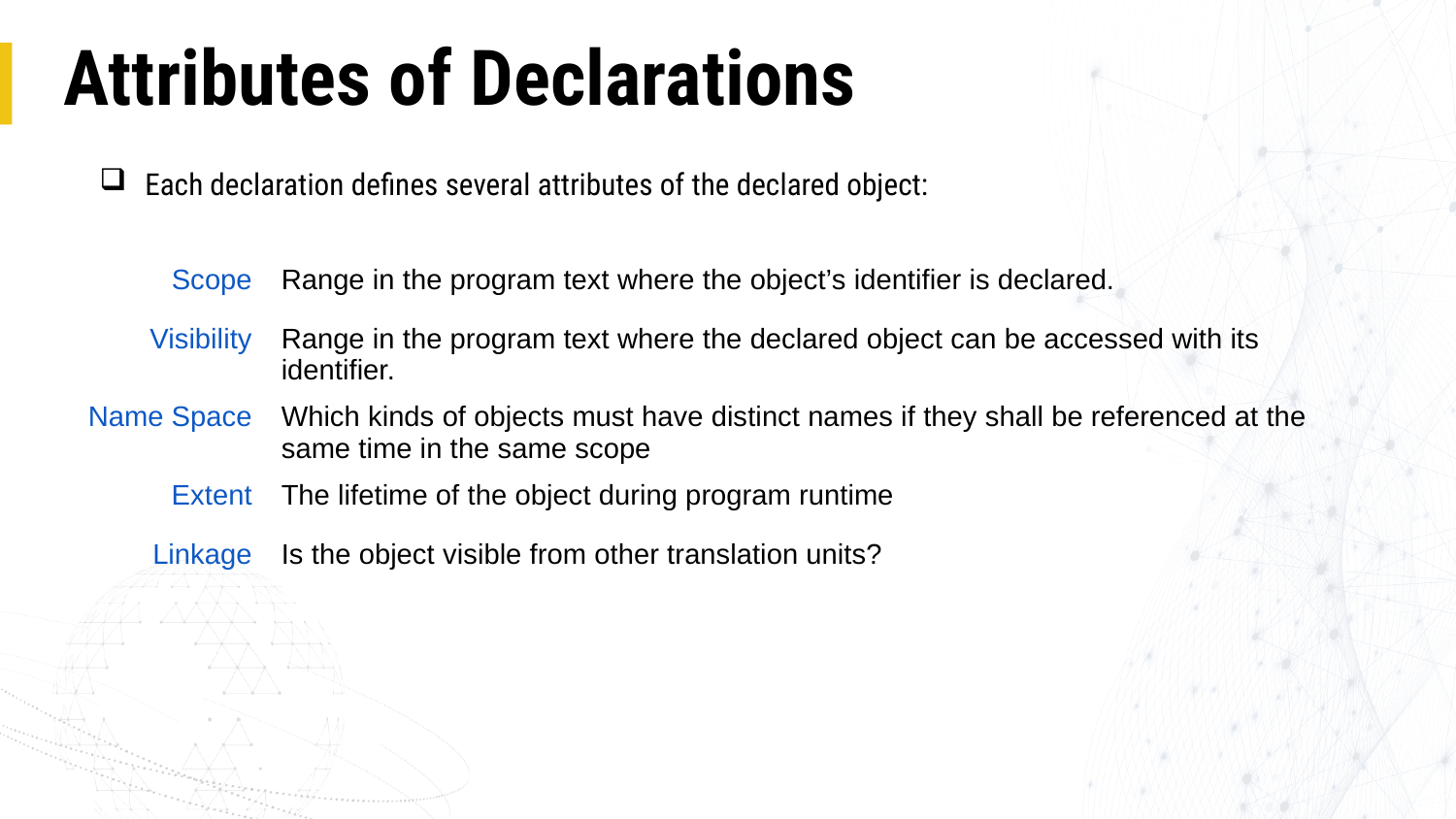

# Attributes of Declarations
Each declaration defines several attributes of the declared object:
| Scope | Range in the program text where the object’s identifier is declared. |
| --- | --- |
| Visibility | Range in the program text where the declared object can be accessed with its identifier. |
| Name Space | Which kinds of objects must have distinct names if they shall be referenced at the same time in the same scope |
| Extent | The lifetime of the object during program runtime |
| Linkage | Is the object visible from other translation units? |